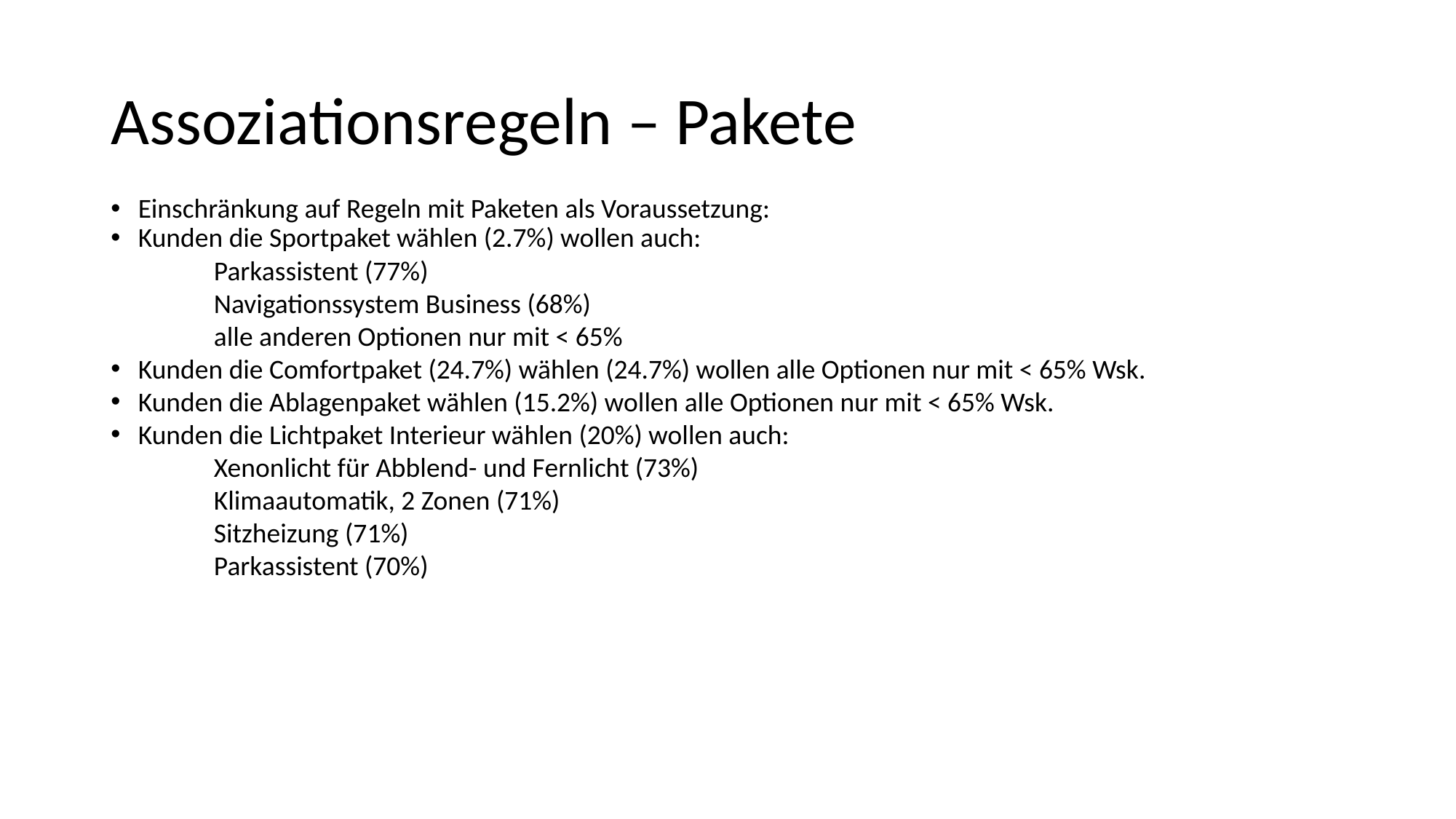

Assoziationsregeln – Pakete
Einschränkung auf Regeln mit Paketen als Voraussetzung:
Kunden die Sportpaket wählen (2.7%) wollen auch:
Parkassistent (77%)
Navigationssystem Business (68%)
alle anderen Optionen nur mit < 65%
Kunden die Comfortpaket (24.7%) wählen (24.7%) wollen alle Optionen nur mit < 65% Wsk.
Kunden die Ablagenpaket wählen (15.2%) wollen alle Optionen nur mit < 65% Wsk.
Kunden die Lichtpaket Interieur wählen (20%) wollen auch:
Xenonlicht für Abblend- und Fernlicht (73%)
Klimaautomatik, 2 Zonen (71%)
Sitzheizung (71%)
Parkassistent (70%)